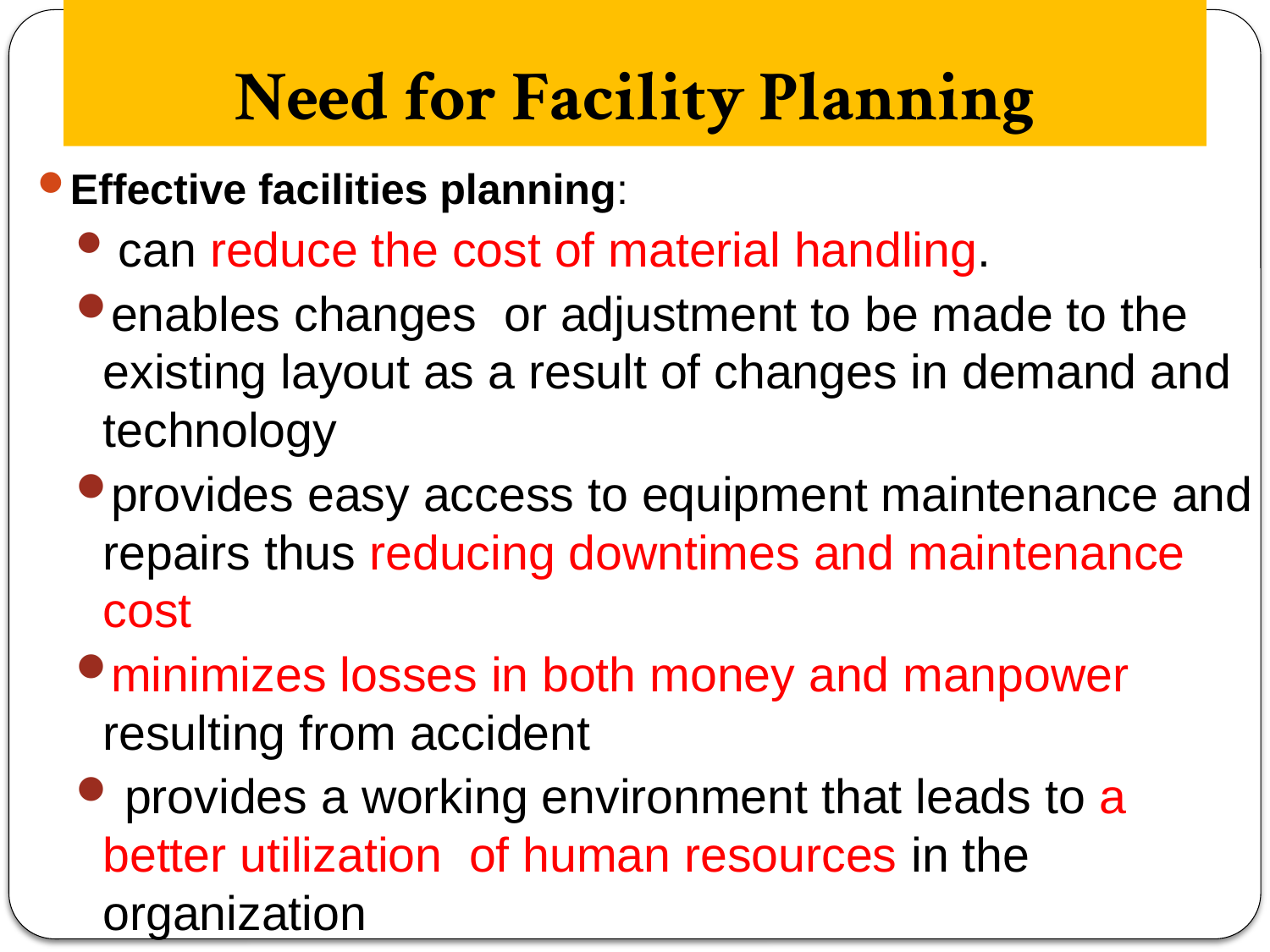

# Need for Facility Planning
Effective facilities planning:
 can reduce the cost of material handling.
enables changes  or adjustment to be made to the existing layout as a result of changes in demand and technology
provides easy access to equipment maintenance and repairs thus reducing downtimes and maintenance cost
minimizes losses in both money and manpower resulting from accident
 provides a working environment that leads to a better utilization  of human resources in the organization